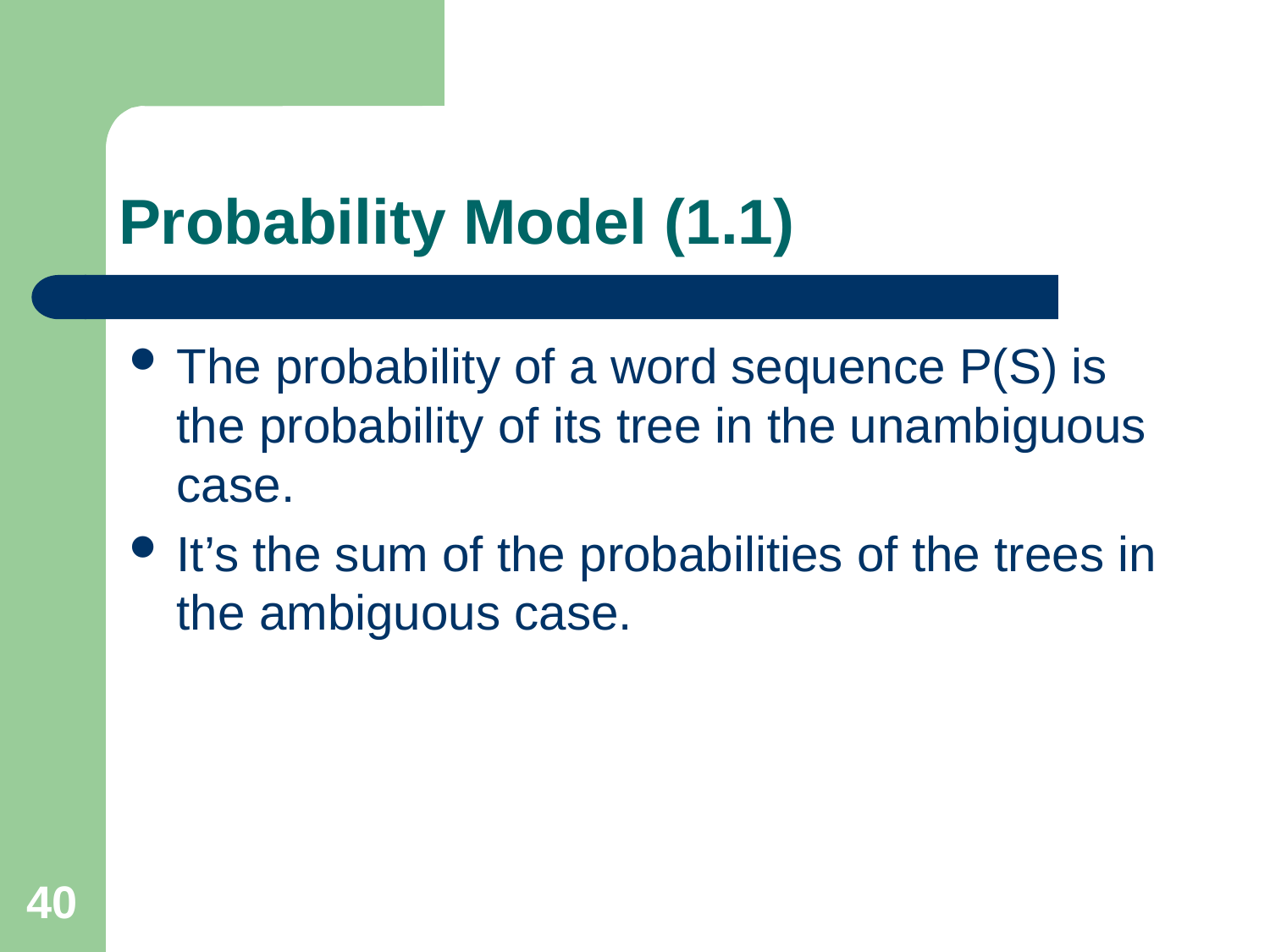

# Probability Model (1.1)
The probability of a word sequence P(S) is the probability of its tree in the unambiguous case.
It’s the sum of the probabilities of the trees in the ambiguous case.
40